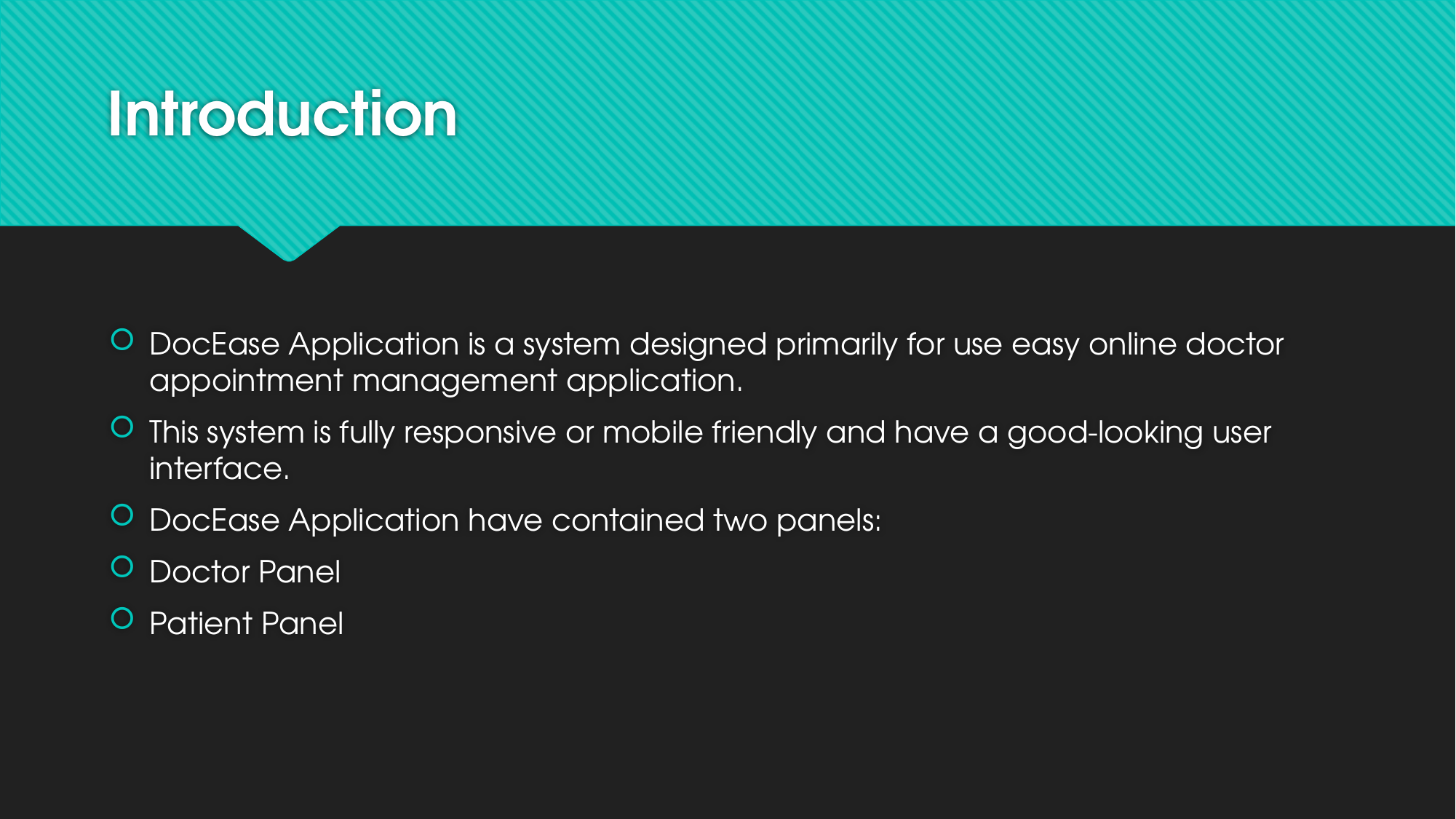

# Introduction
DocEase Application is a system designed primarily for use easy online doctor appointment management application.
This system is fully responsive or mobile friendly and have a good-looking user interface.
DocEase Application have contained two panels:
Doctor Panel
Patient Panel